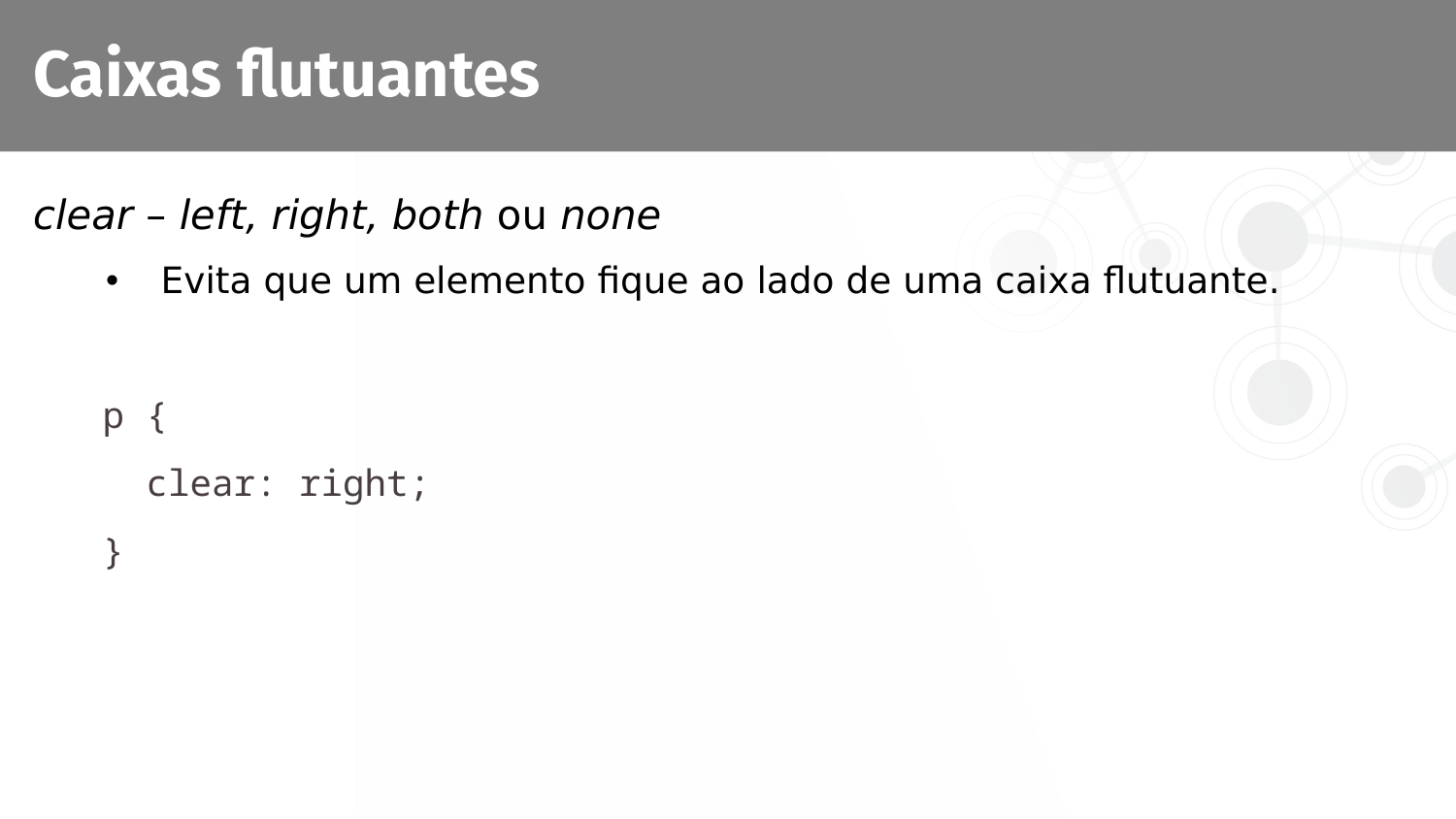

# Caixas flutuantes
clear – left, right, both ou none
Evita que um elemento fique ao lado de uma caixa flutuante.
p {
  clear: right;
}